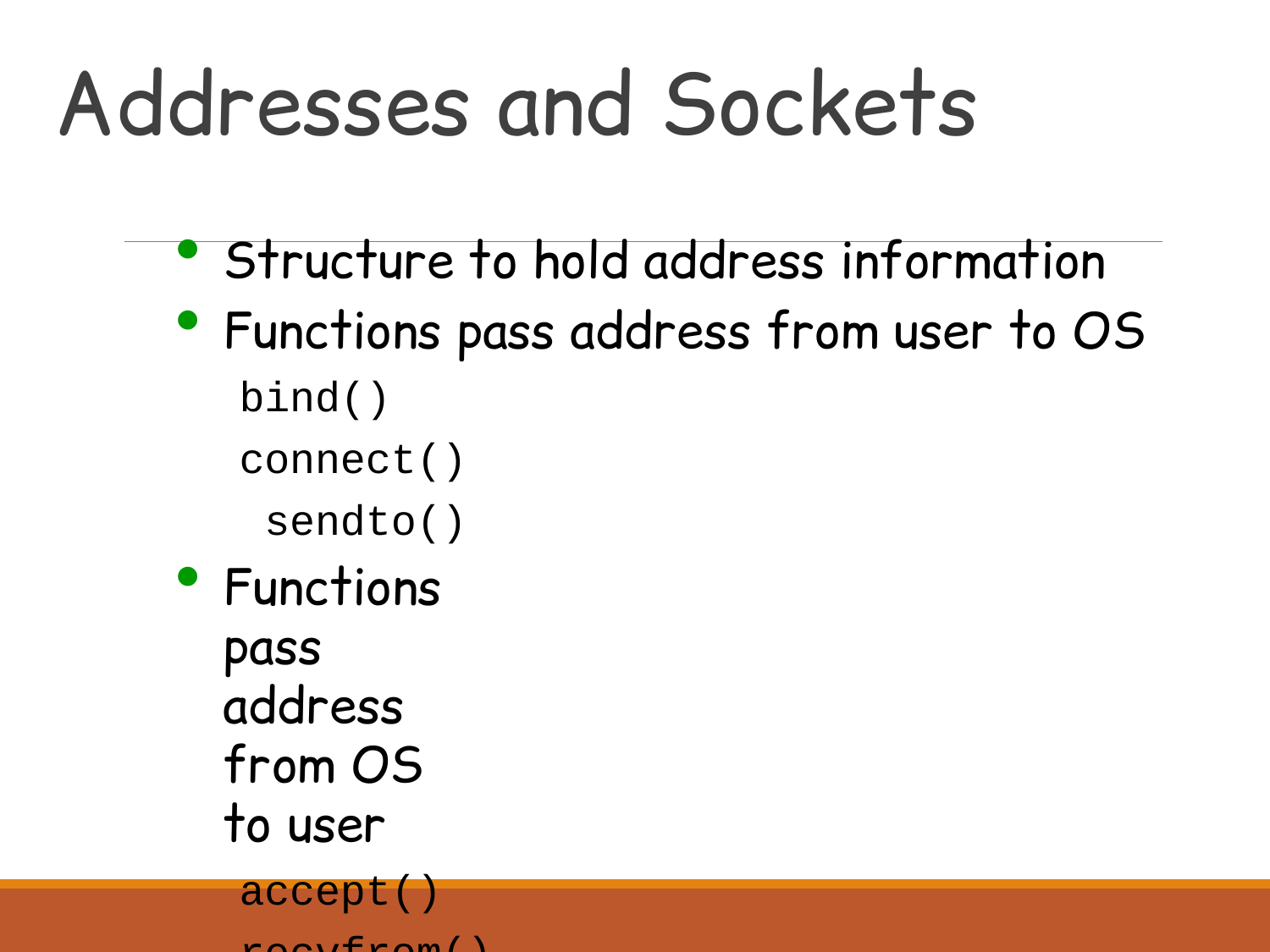

# Addresses and Sockets
Structure to hold address information
Functions pass address from user to OS
bind()  connect()  sendto()
Functions pass address from OS to user
accept()  recvfrom()